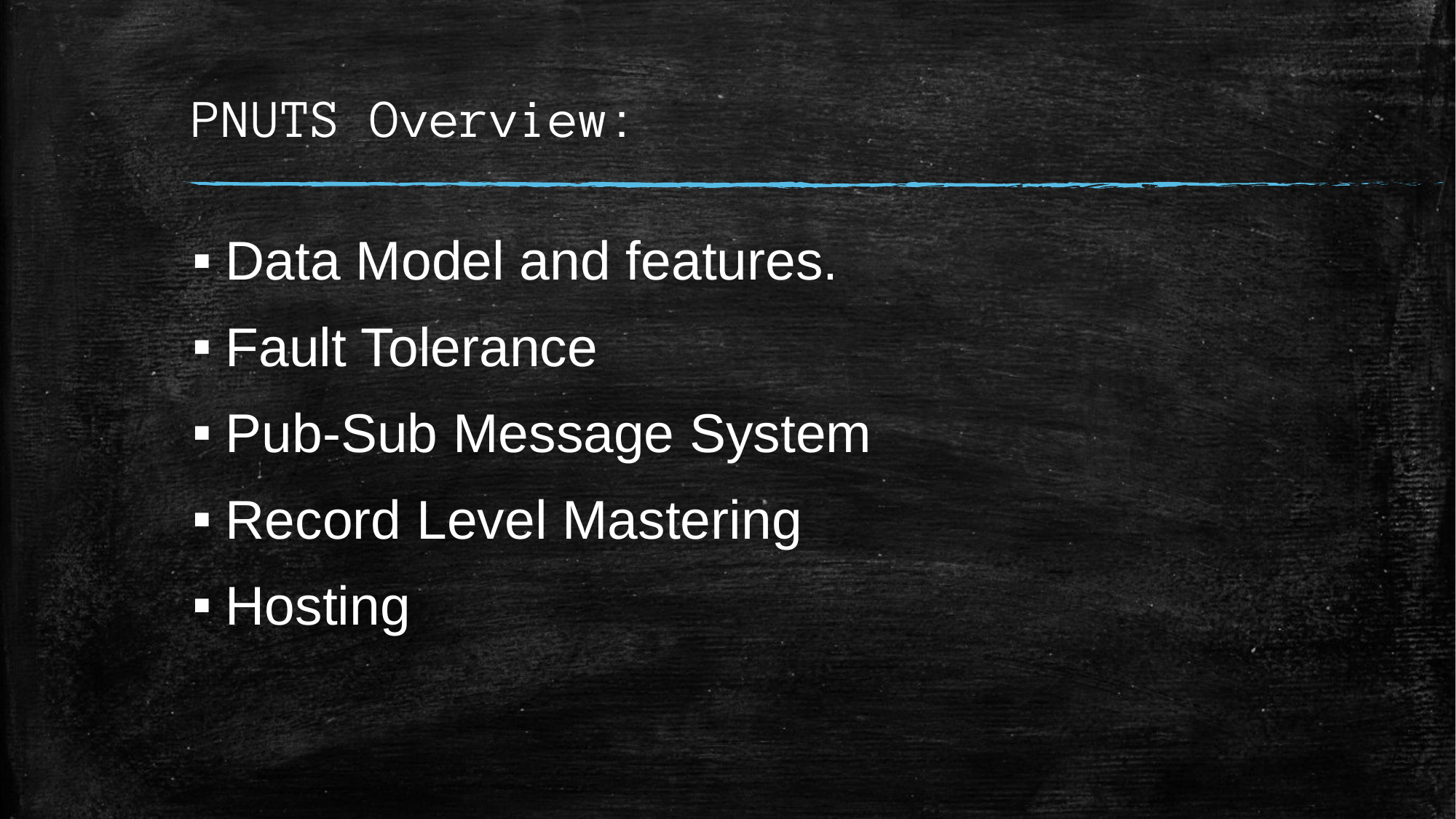

# PNUTS Overview:
Data Model and features.
Fault Tolerance
Pub-Sub Message System
Record Level Mastering
Hosting